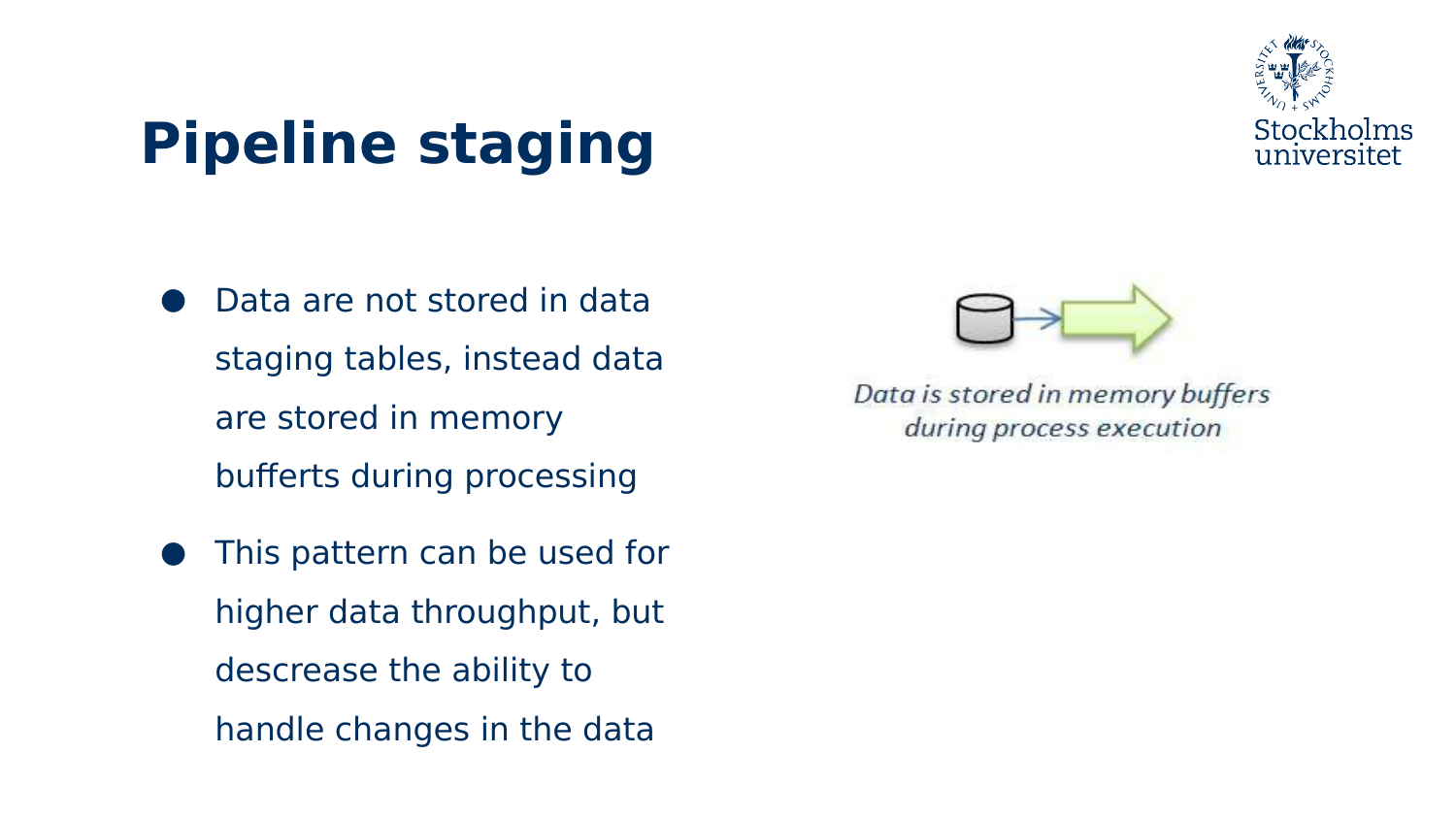

# Pipeline staging
Data are not stored in data staging tables, instead data are stored in memory bufferts during processing
This pattern can be used for higher data throughput, but descrease the ability to handle changes in the data